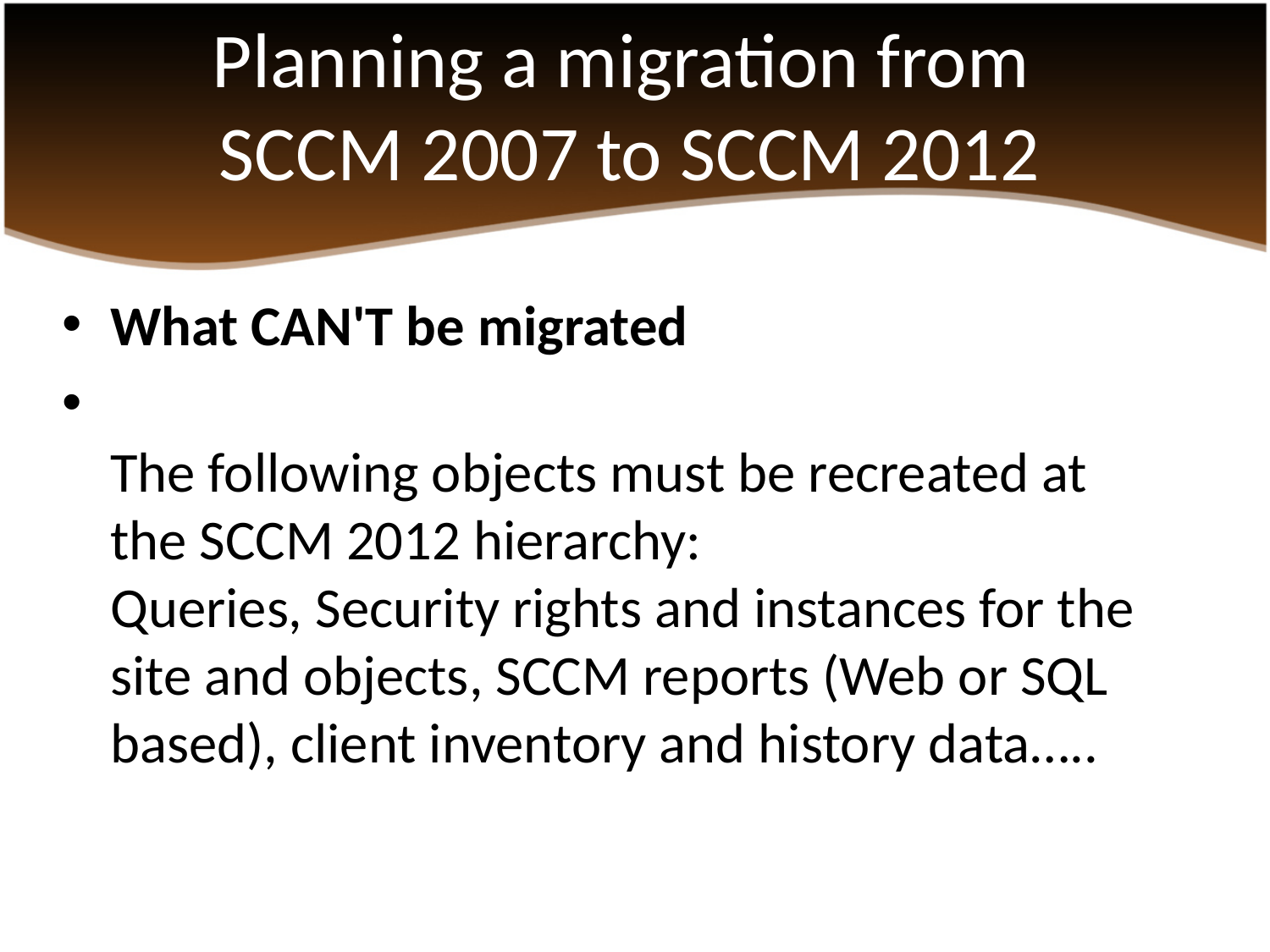

# Planning a migration from SCCM 2007 to SCCM 2012
What CAN'T be migrated
The following objects must be recreated at the SCCM 2012 hierarchy:
Queries, Security rights and instances for the site and objects, SCCM reports (Web or SQL based), client inventory and history data…..